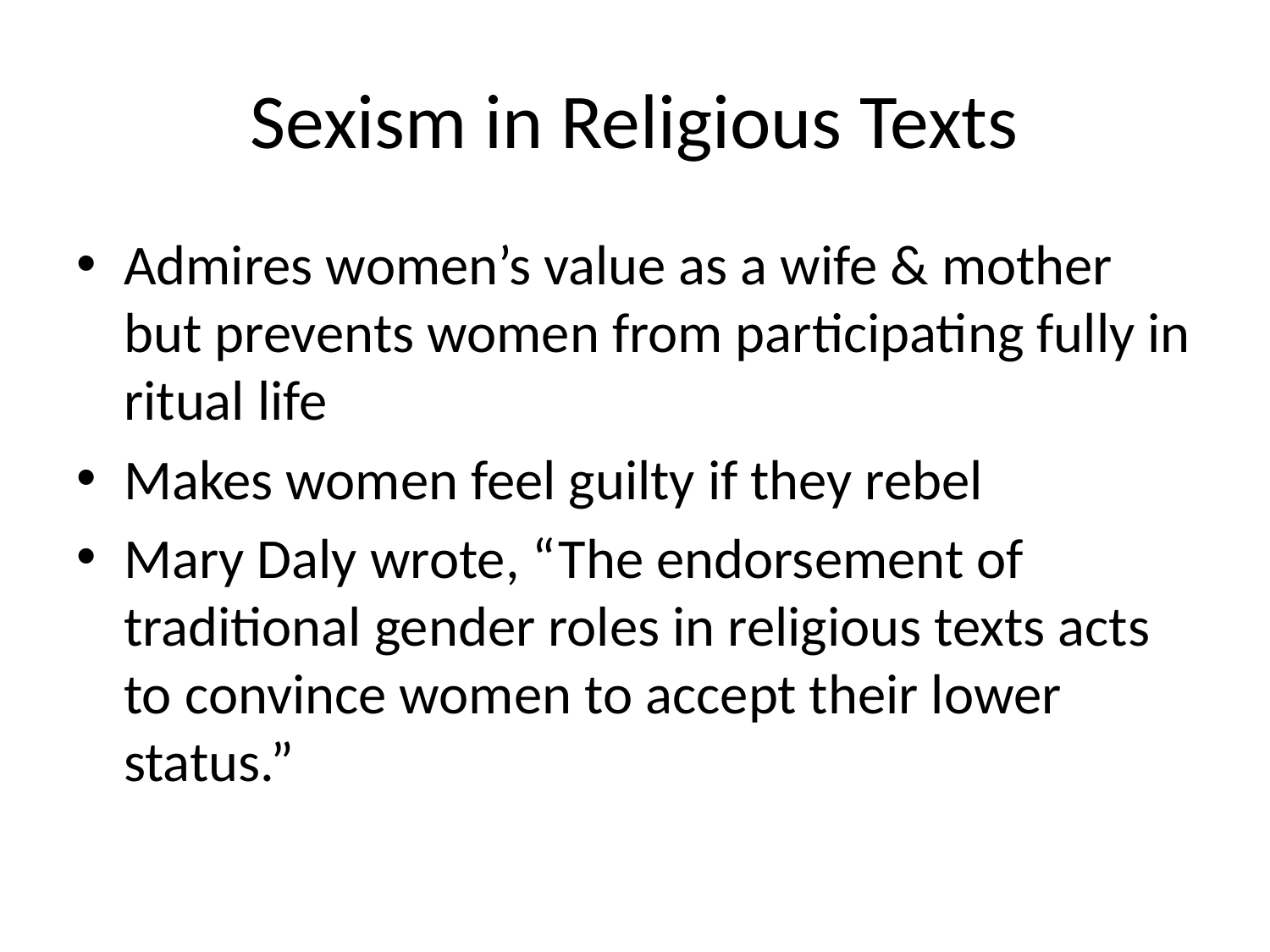

# Sexism in Religious Texts
Admires women’s value as a wife & mother but prevents women from participating fully in ritual life
Makes women feel guilty if they rebel
Mary Daly wrote, “The endorsement of traditional gender roles in religious texts acts to convince women to accept their lower status.”